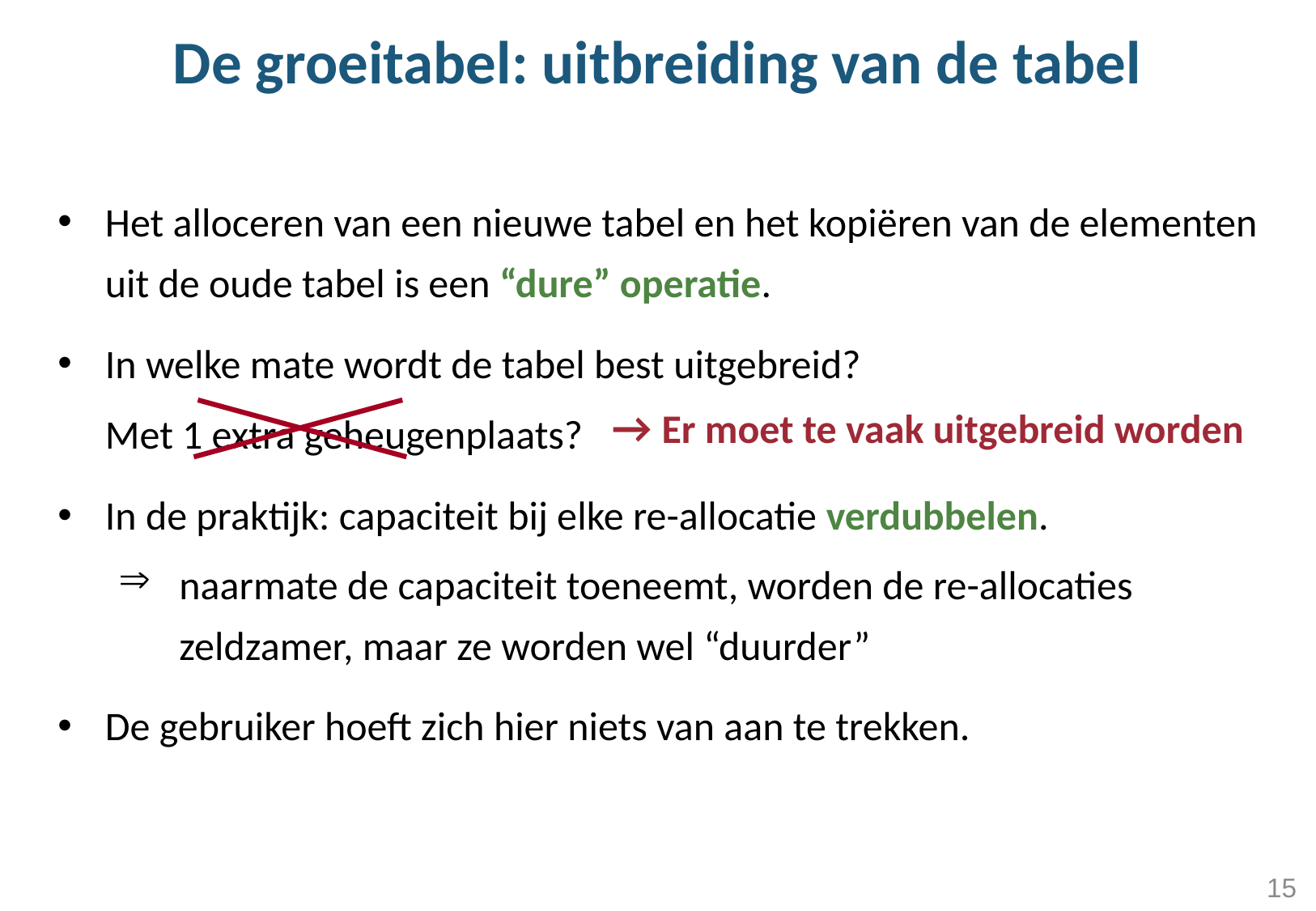

# De groeitabel: uitbreiding van de tabel
Het alloceren van een nieuwe tabel en het kopiëren van de elementen uit de oude tabel is een “dure” operatie.
In welke mate wordt de tabel best uitgebreid?
	Met 1 extra geheugenplaats?
In de praktijk: capaciteit bij elke re-allocatie verdubbelen.
naarmate de capaciteit toeneemt, worden de re-allocaties  zeldzamer, maar ze worden wel “duurder”
De gebruiker hoeft zich hier niets van aan te trekken.

→ Er moet te vaak uitgebreid worden
15